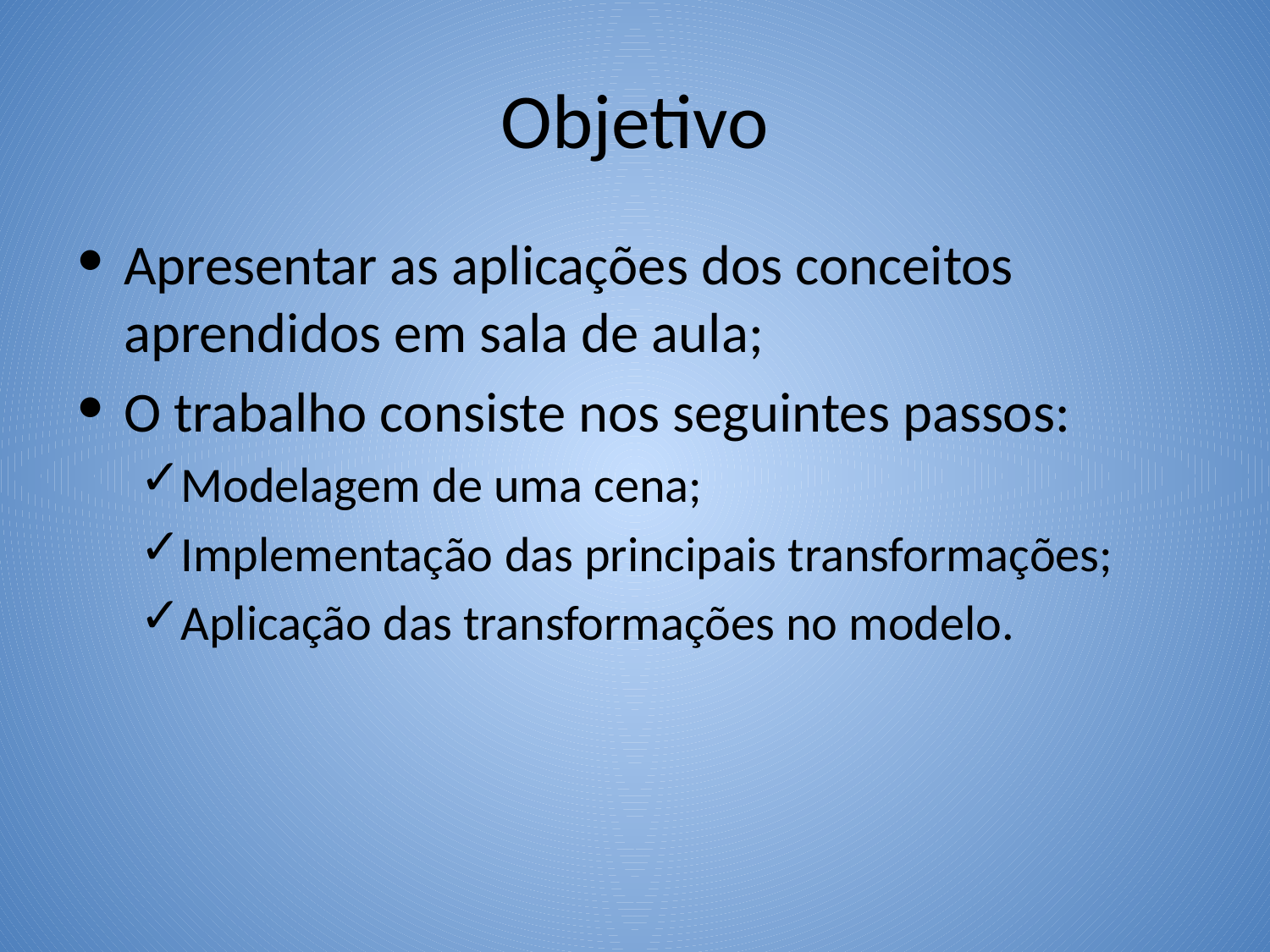

# Objetivo
Apresentar as aplicações dos conceitos aprendidos em sala de aula;
O trabalho consiste nos seguintes passos:
Modelagem de uma cena;
Implementação das principais transformações;
Aplicação das transformações no modelo.